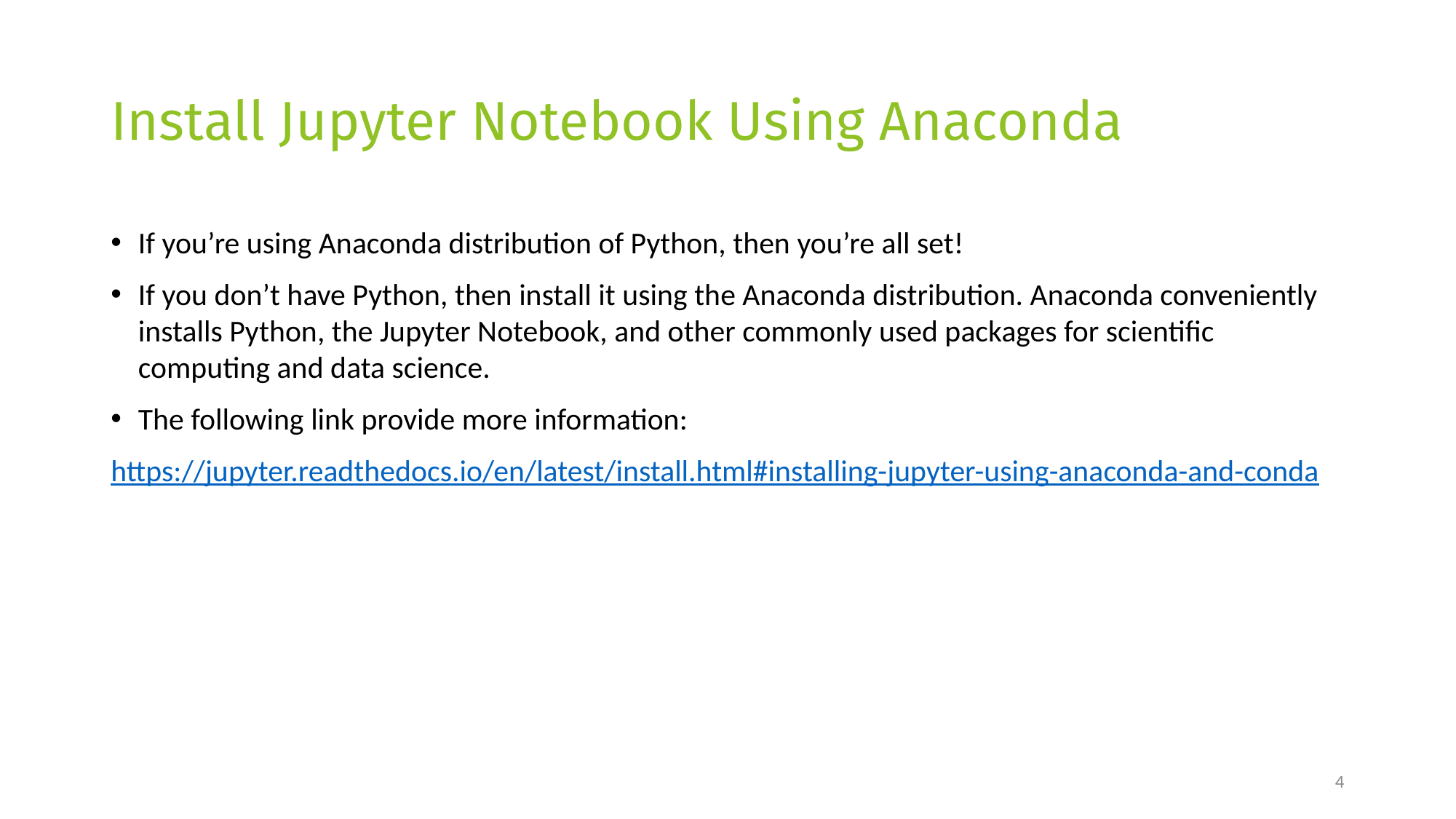

# Install Jupyter Notebook Using Anaconda
If you’re using Anaconda distribution of Python, then you’re all set!
If you don’t have Python, then install it using the Anaconda distribution. Anaconda conveniently installs Python, the Jupyter Notebook, and other commonly used packages for scientific computing and data science.
The following link provide more information:
https://jupyter.readthedocs.io/en/latest/install.html#installing-jupyter-using-anaconda-and-conda
4